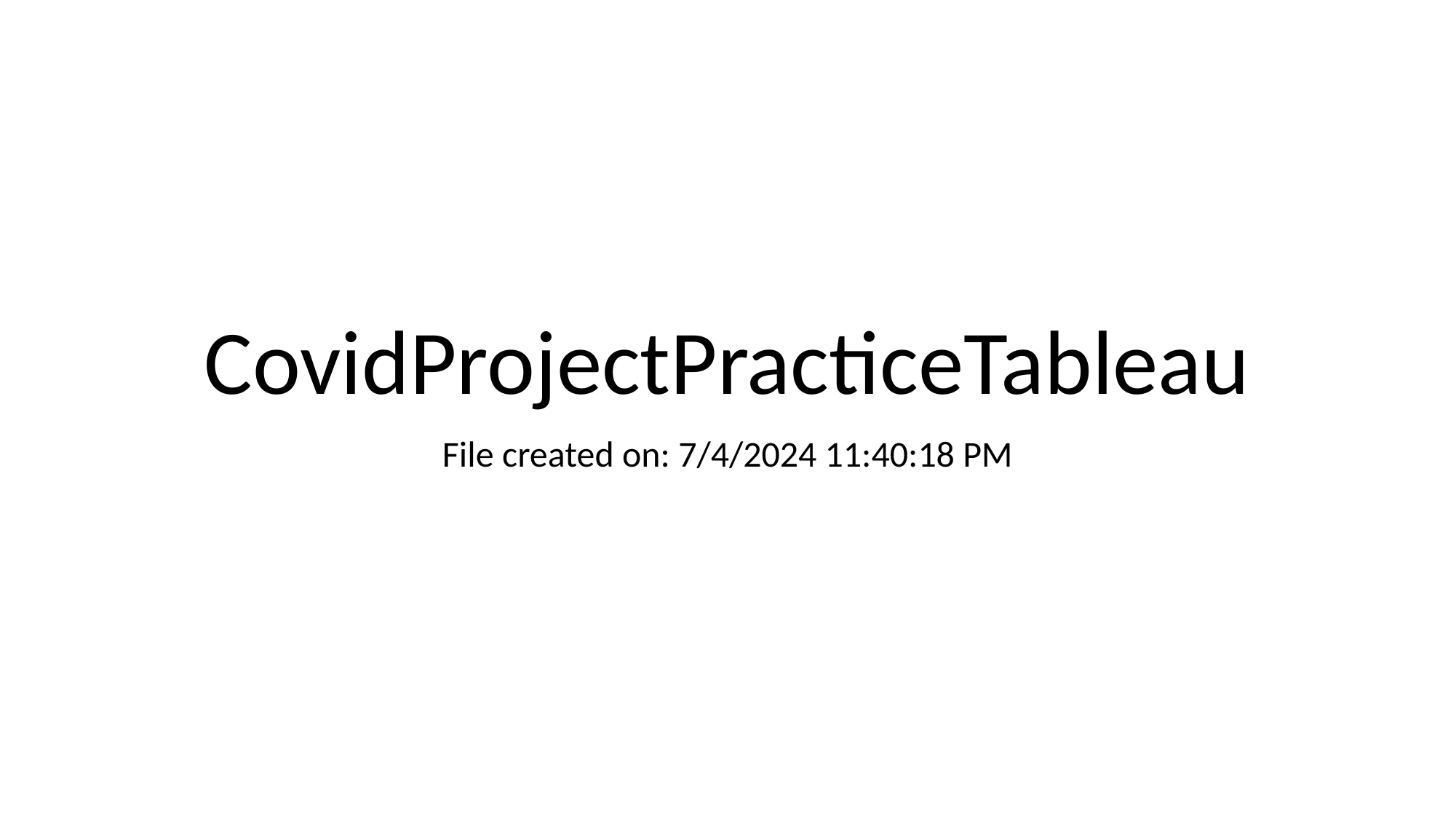

# CovidProjectPracticeTableau
File created on: 7/4/2024 11:40:18 PM